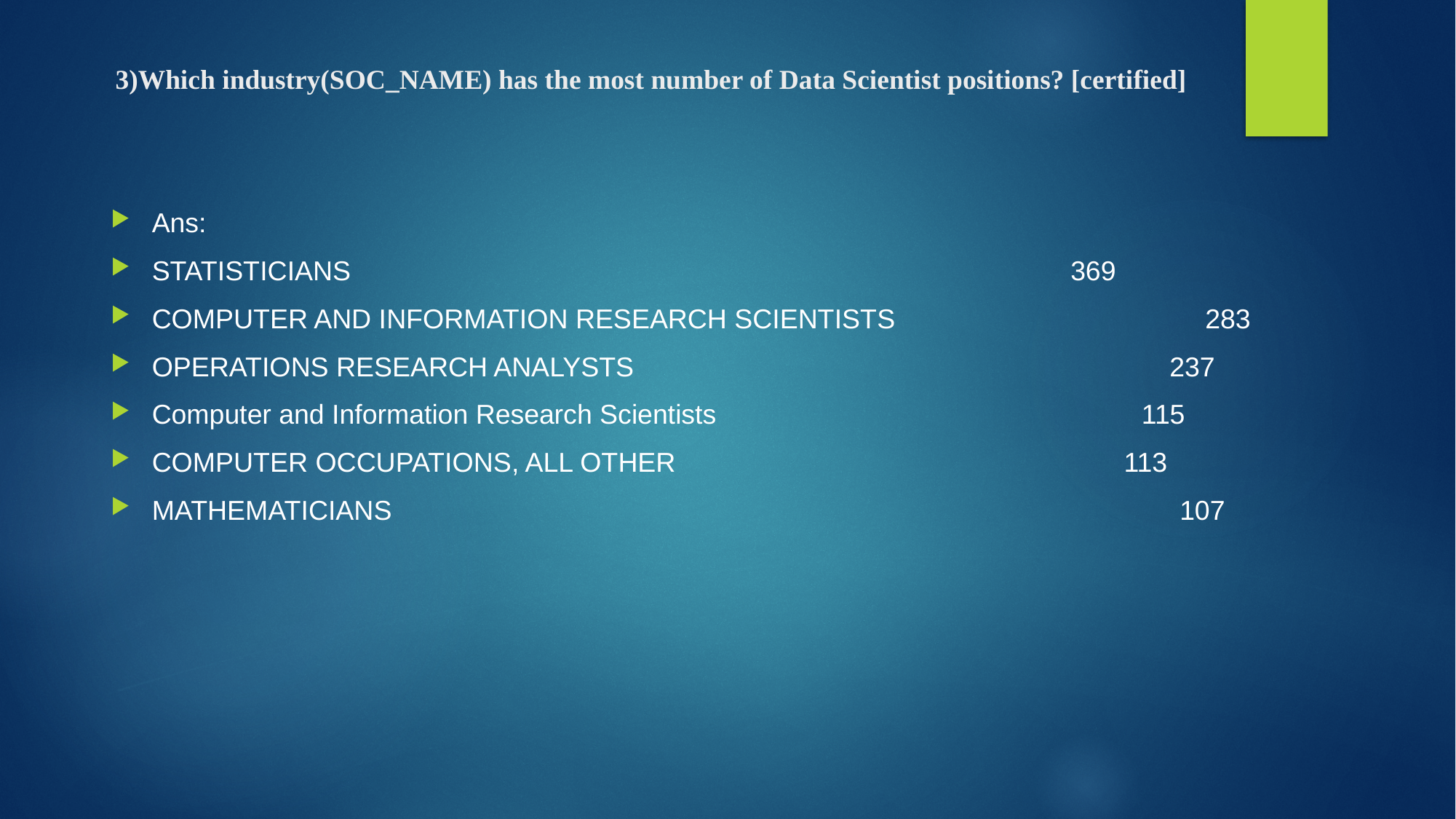

# 3)Which industry(SOC_NAME) has the most number of Data Scientist positions? [certified]

Ans:
STATISTICIANS	                                                                                            369
COMPUTER AND INFORMATION RESEARCH SCIENTISTS	                                      283
OPERATIONS RESEARCH ANALYSTS	                                                              237
Computer and Information Research Scientists	                                            115
COMPUTER OCCUPATIONS, ALL OTHER	                                                        113
MATHEMATICIANS	                                                                                            107